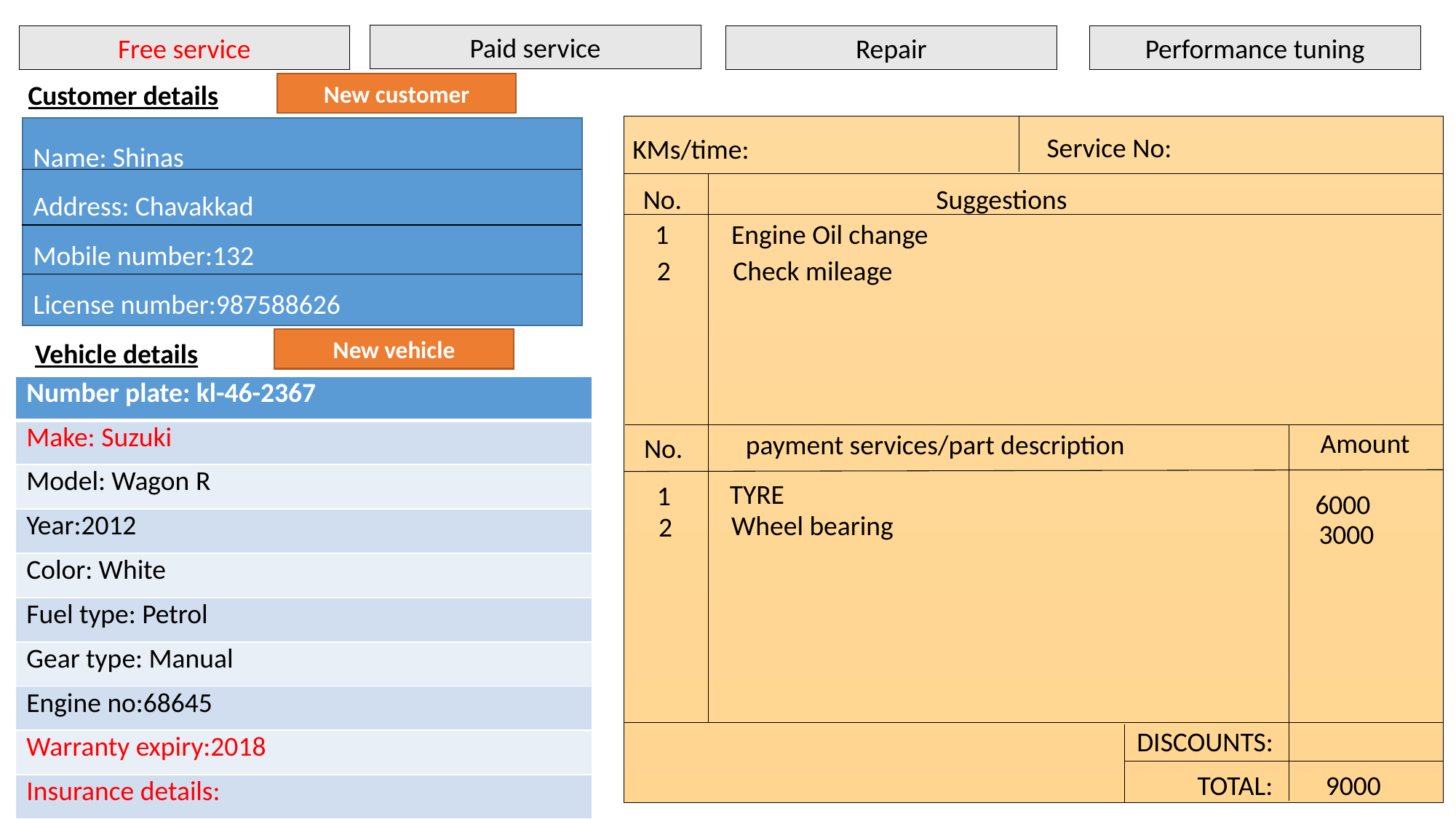

Paid service
Repair
Performance tuning
Free service
Customer details
New customer

Name: Shinas
Address: Chavakkad
Mobile number:132
License number:987588626
Service No:
KMs/time:
No.
Suggestions
1
Engine Oil change
Check mileage
2
New vehicle
Vehicle details
| Number plate: kl-46-2367 |
| --- |
| Make: Suzuki |
| Model: Wagon R |
| Year:2012 |
| Color: White |
| Fuel type: Petrol |
| Gear type: Manual |
| Engine no:68645 |
| Warranty expiry:2018 |
| Insurance details: |
Amount
payment services/part description
No.
TYRE
1
6000
Wheel bearing
2
3000
DISCOUNTS:
TOTAL:
9000